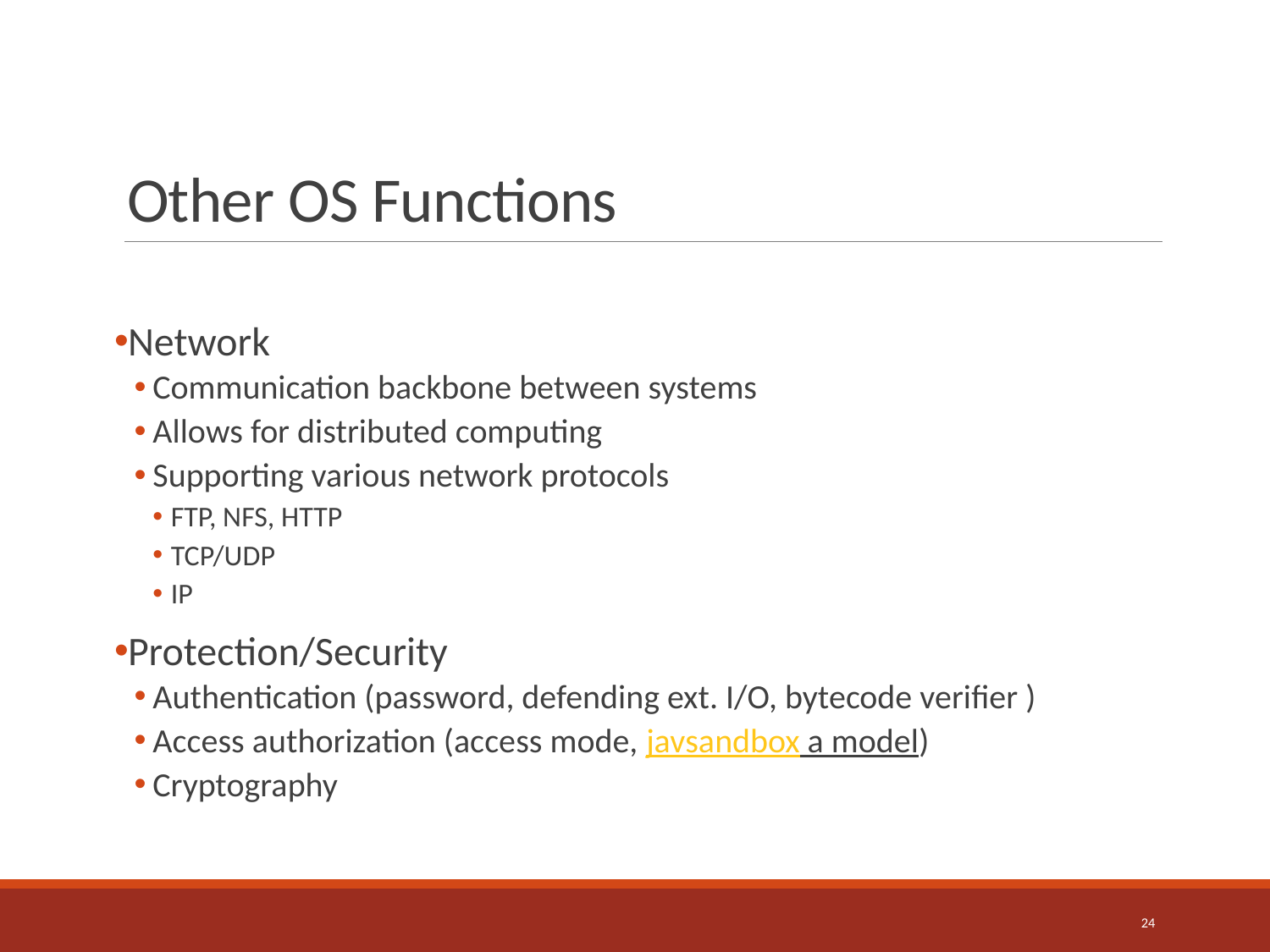

# Other OS Functions

Network
Communication backbone between systems
Allows for distributed computing
Supporting various network protocols
FTP, NFS, HTTP
TCP/UDP
IP
Protection/Security
Authentication (password, defending ext. I/O, bytecode verifier )
Access authorization (access mode, javsandbox a model)
Cryptography
24